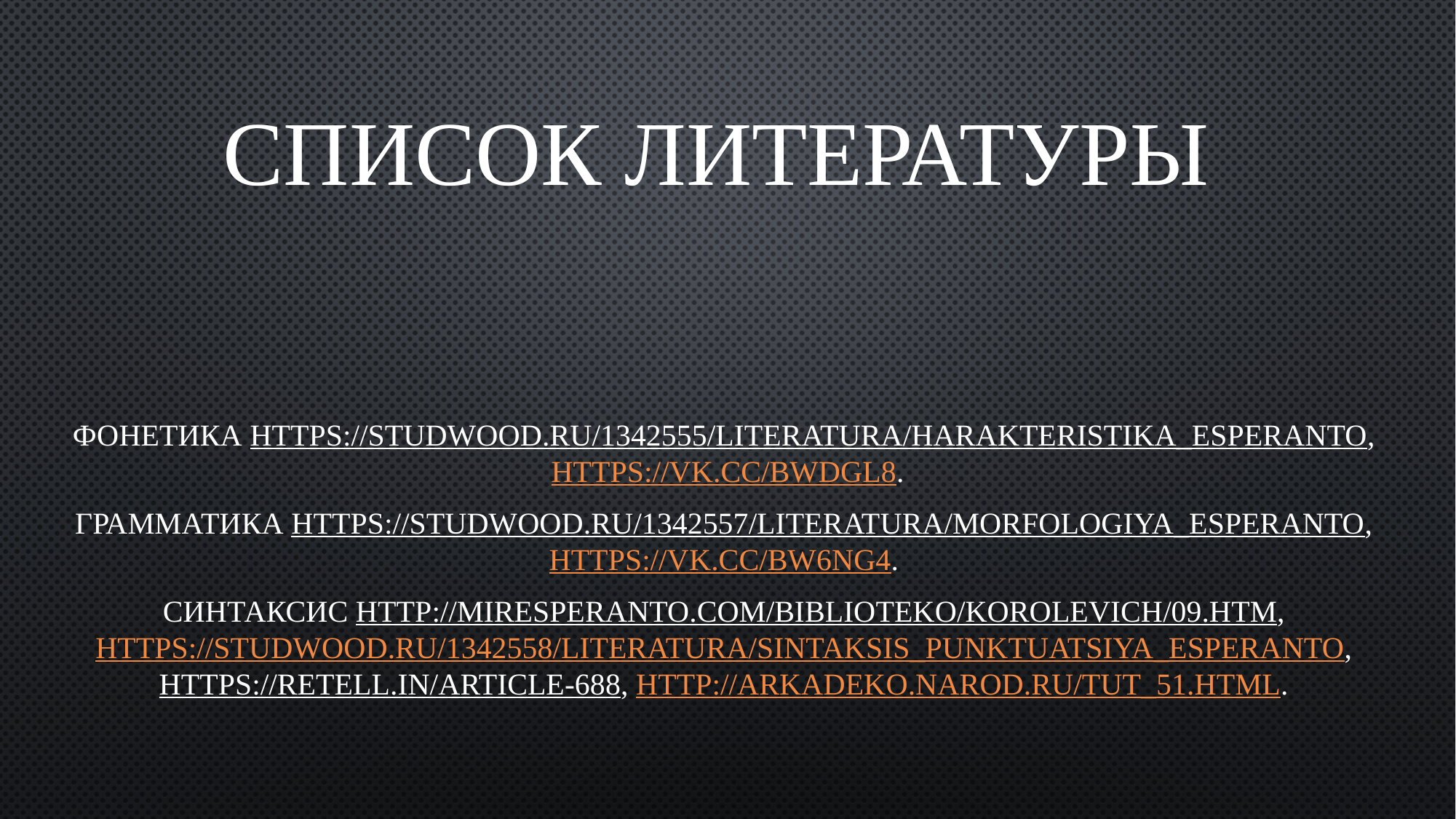

# СПИСОК ЛИТЕРАТУРЫ
Фонетика https://studwood.ru/1342555/literatura/harakteristika_esperanto, https://vk.cc/bWdgL8.
Грамматика https://studwood.ru/1342557/literatura/morfologiya_esperanto, https://vk.cc/bW6NG4.
Синтаксис http://miresperanto.com/biblioteko/korolevich/09.htm, https://studwood.ru/1342558/literatura/sintaksis_punktuatsiya_esperanto, https://retell.in/article-688, http://arkadeko.narod.ru/tut_51.html.